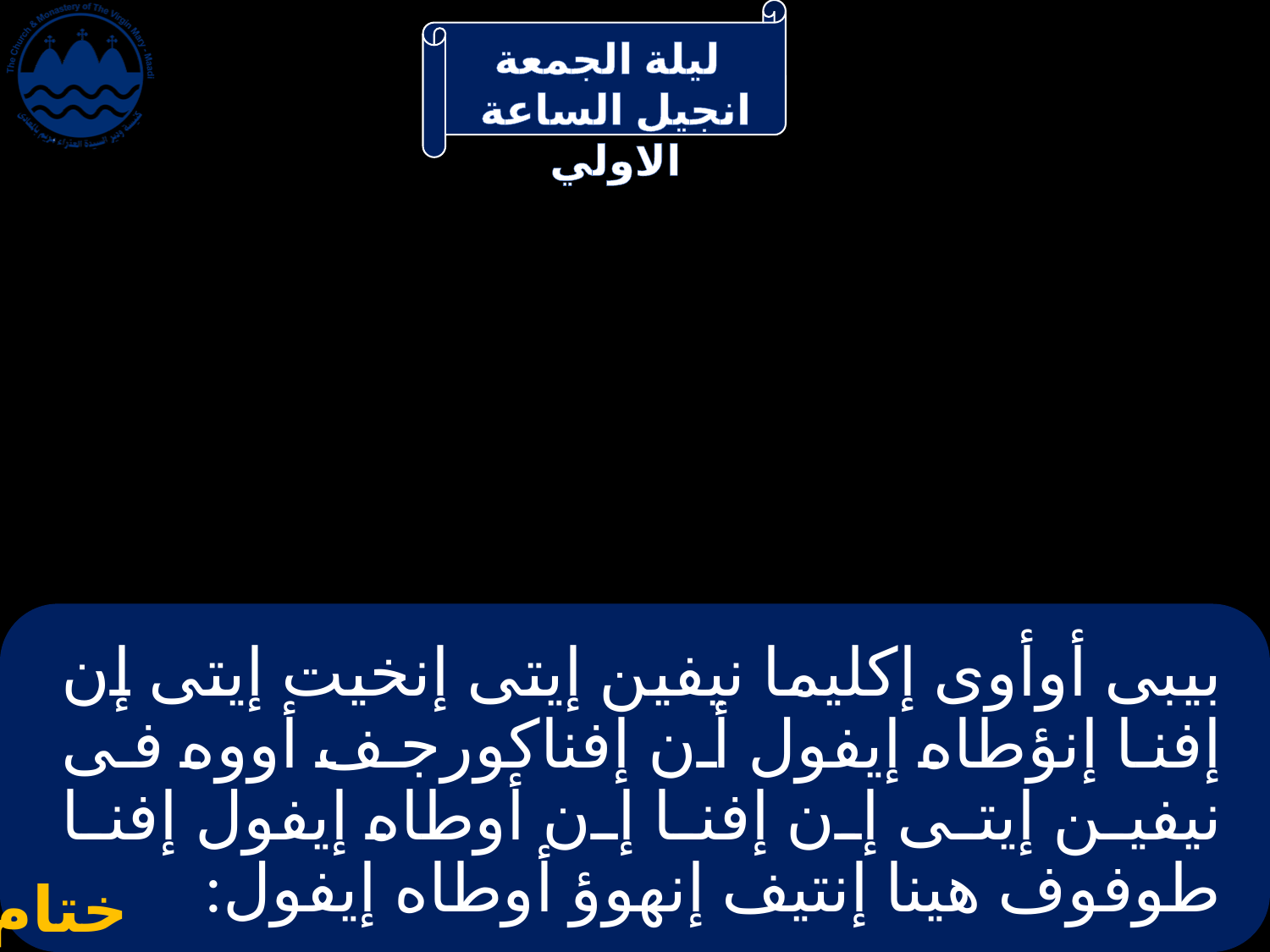

# بيبى أوأوى إكليما نيفين إيتى إنخيت إيتى إن إفنا إنؤطاه إيفول أن إفناكورجف أووه فى نيفين إيتى إن إفنا إن أوطاه إيفول إفنا طوفوف هينا إنتيف إنهوؤ أوطاه إيفول:
ختام